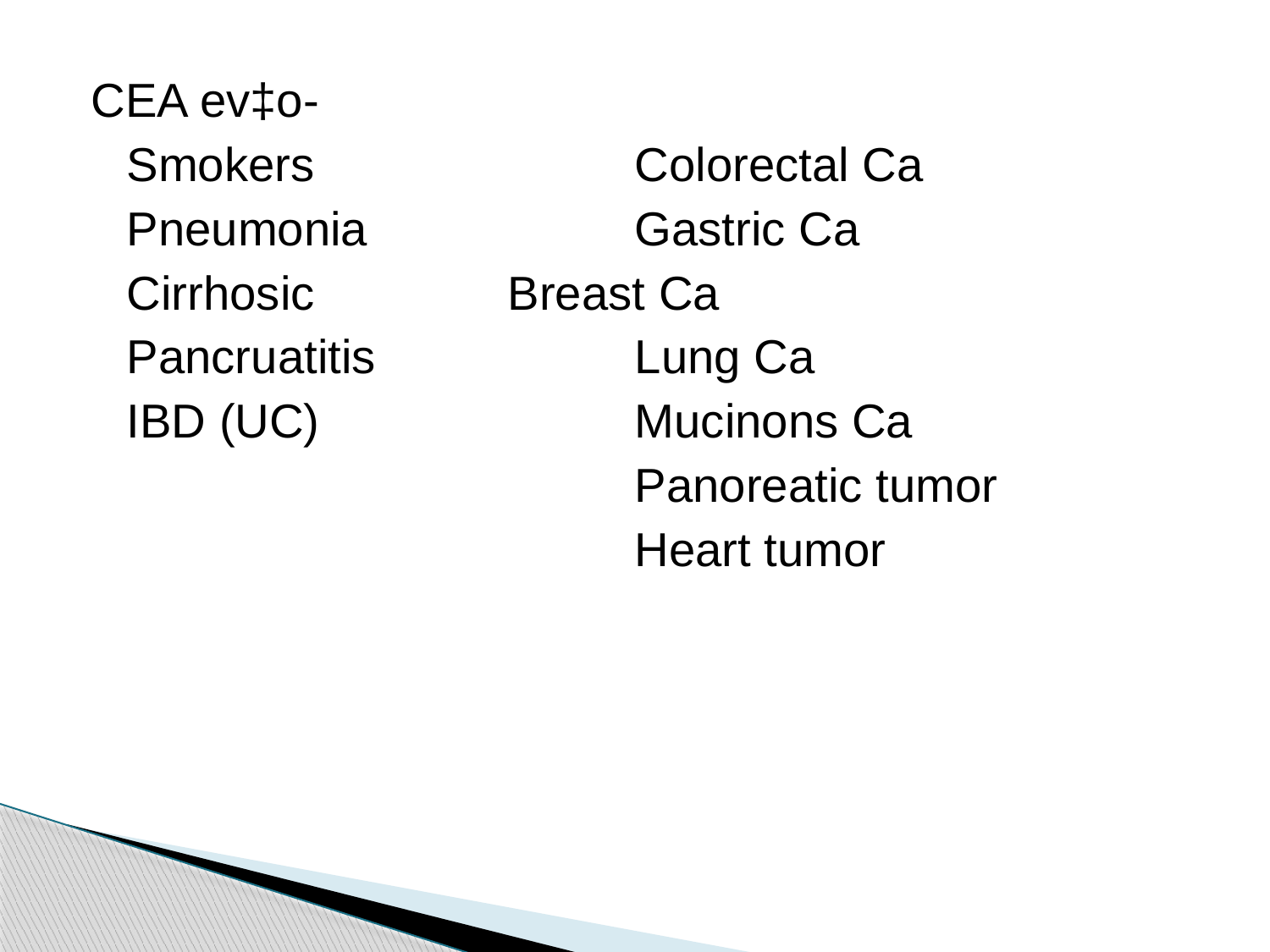

CEA ev‡o-
	Smokers			Colorectal Ca
	Pneumonia 		Gastric Ca
	Cirrhosic 		Breast Ca
	Pancruatitis 		Lung Ca
	IBD (UC)			Mucinons Ca
					Panoreatic tumor
					Heart tumor